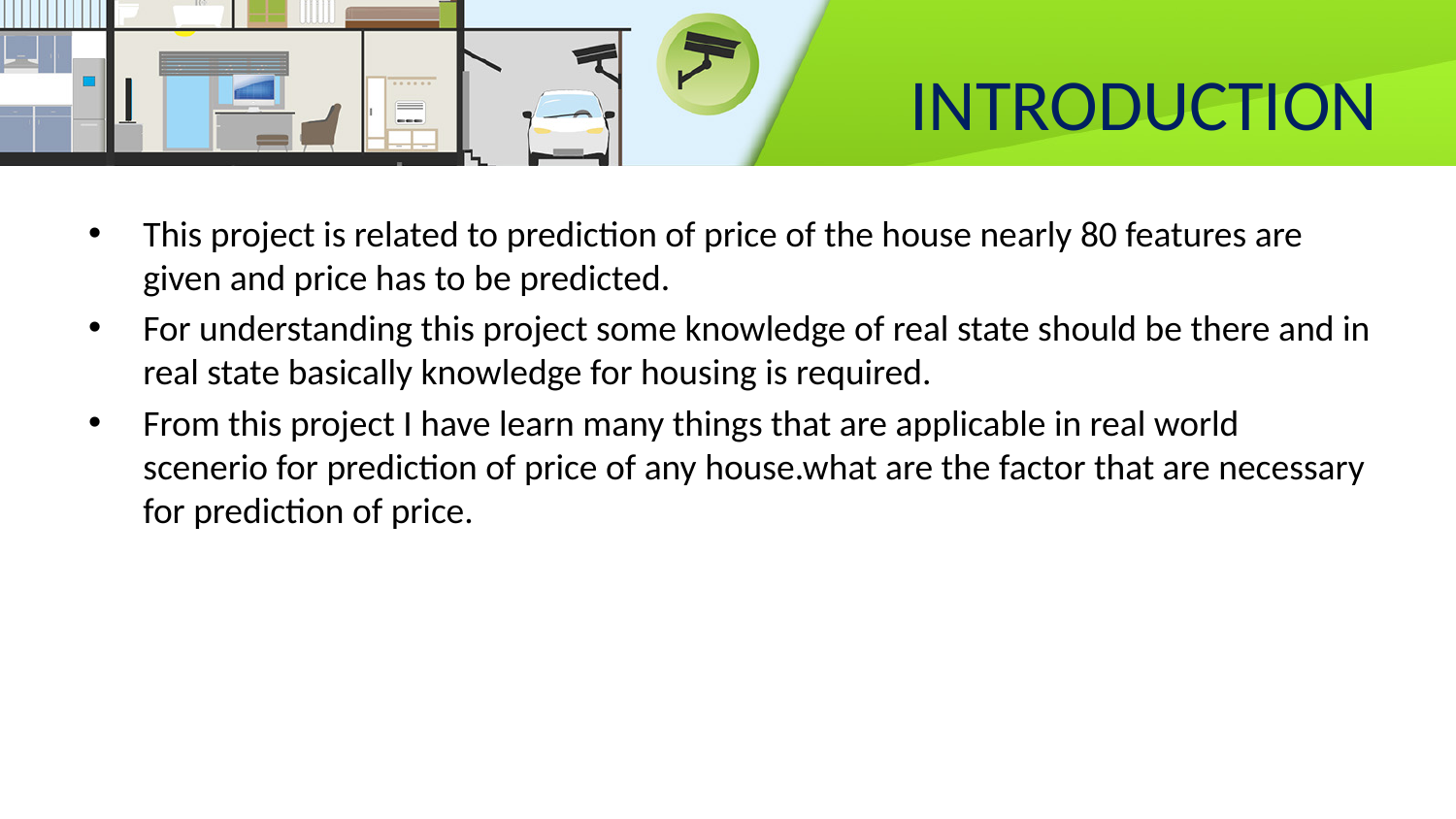

# INTRODUCTION
This project is related to prediction of price of the house nearly 80 features are given and price has to be predicted.
For understanding this project some knowledge of real state should be there and in real state basically knowledge for housing is required.
From this project I have learn many things that are applicable in real world scenerio for prediction of price of any house.what are the factor that are necessary for prediction of price.